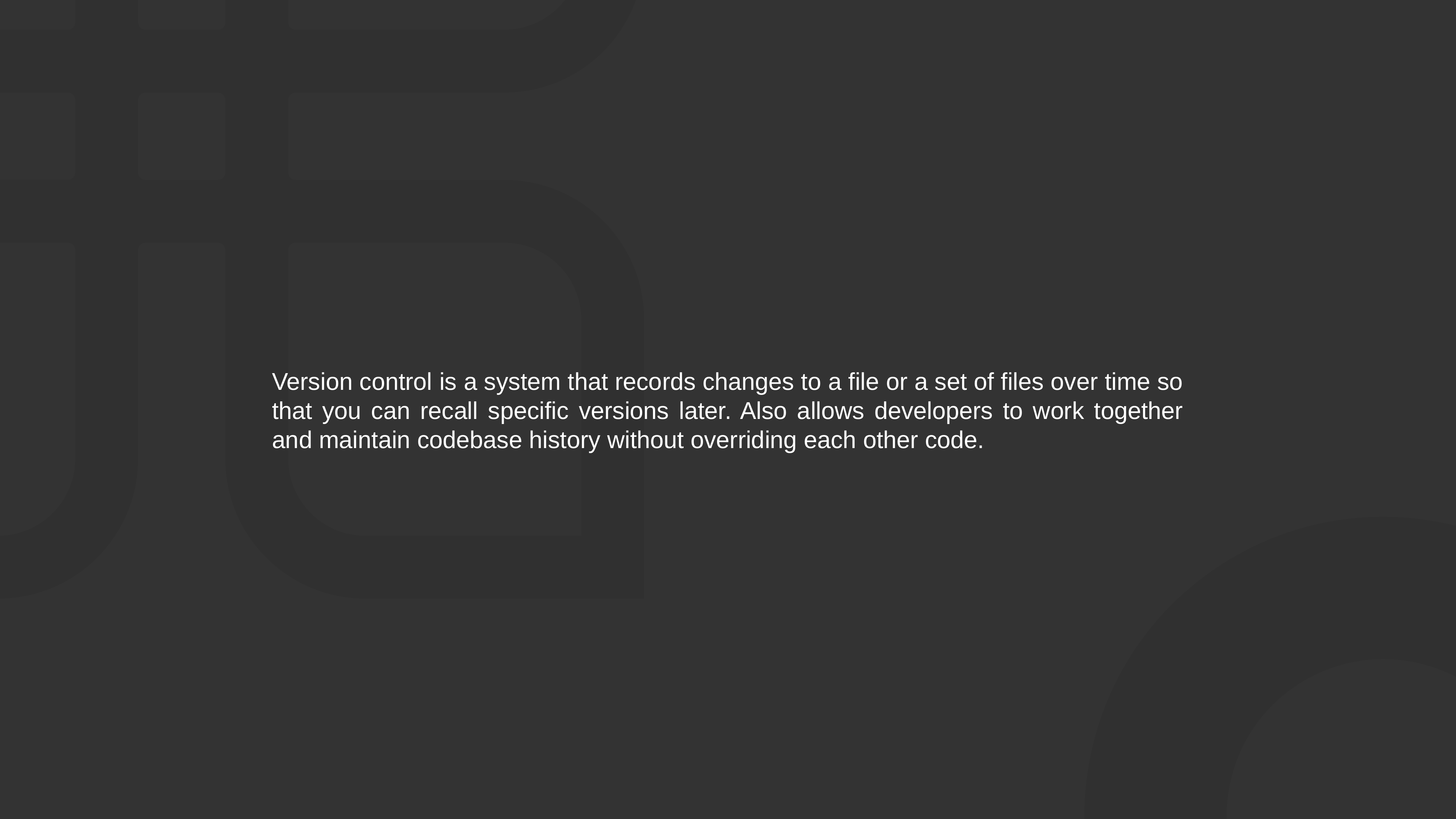

Version control is a system that records changes to a file or a set of files over time so that you can recall specific versions later. Also allows developers to work together and maintain codebase history without overriding each other code.